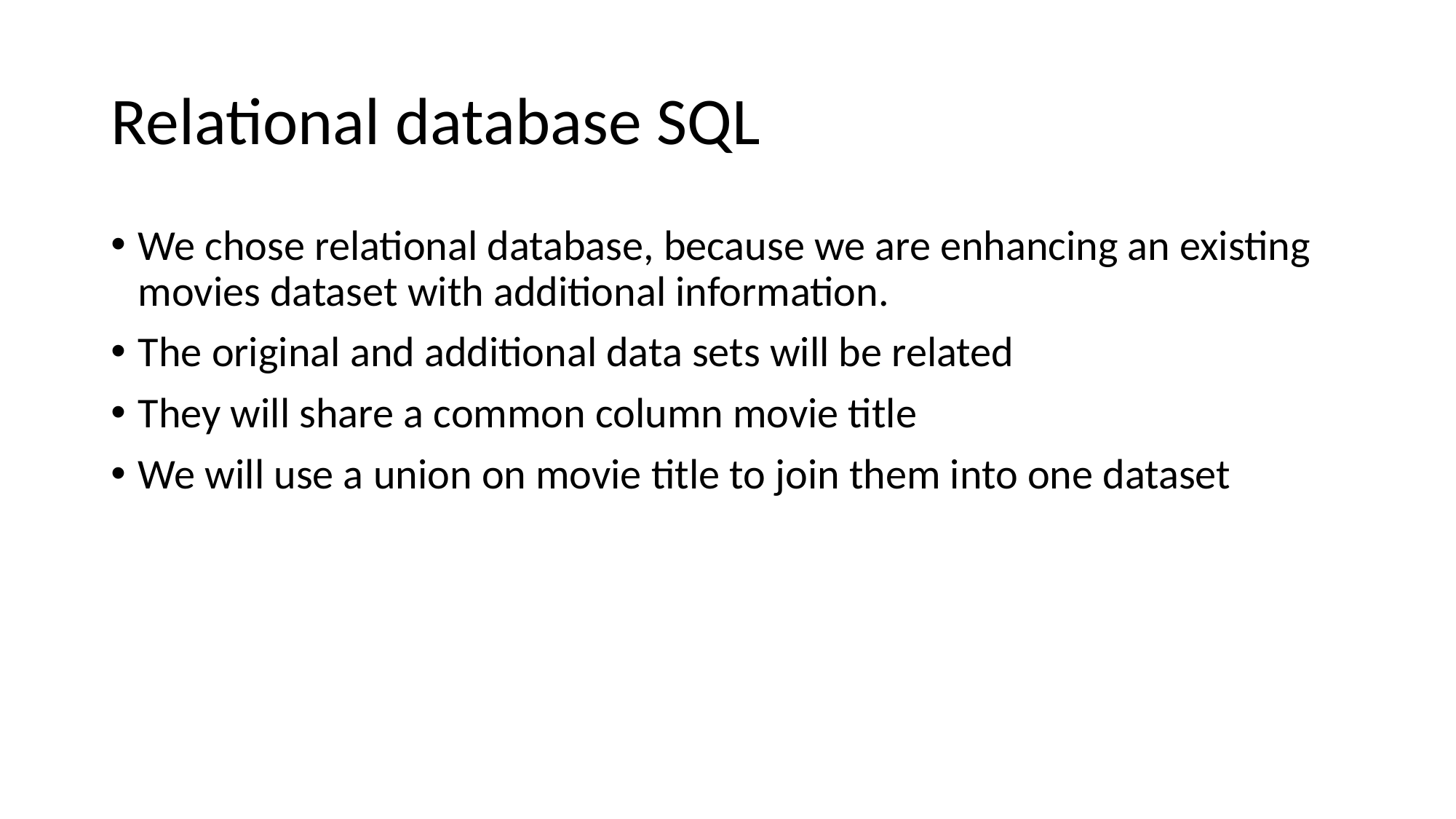

# Relational database SQL
We chose relational database, because we are enhancing an existing movies dataset with additional information.
The original and additional data sets will be related
They will share a common column movie title
We will use a union on movie title to join them into one dataset